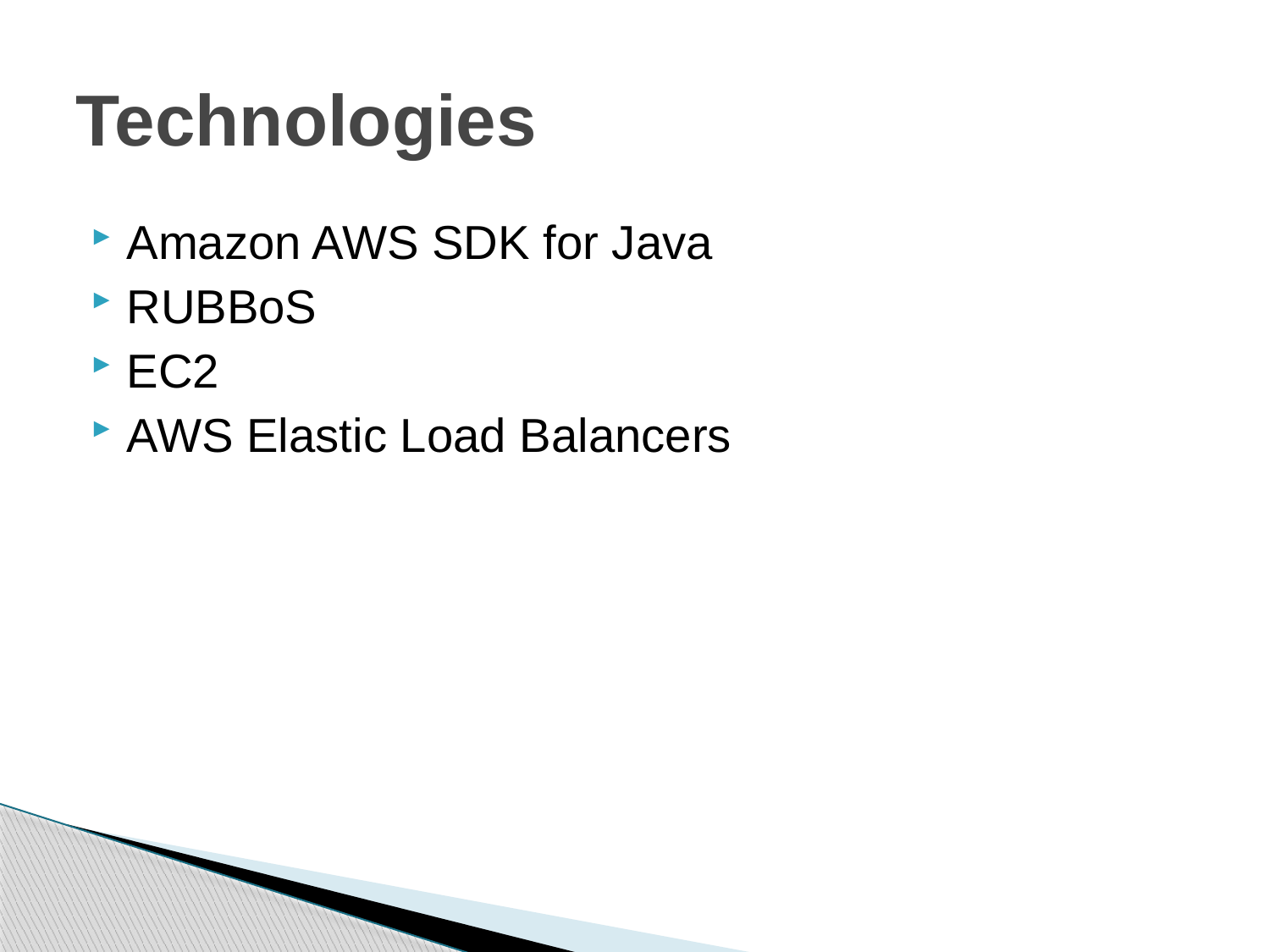

# Technologies
Amazon AWS SDK for Java
RUBBoS
EC2
AWS Elastic Load Balancers